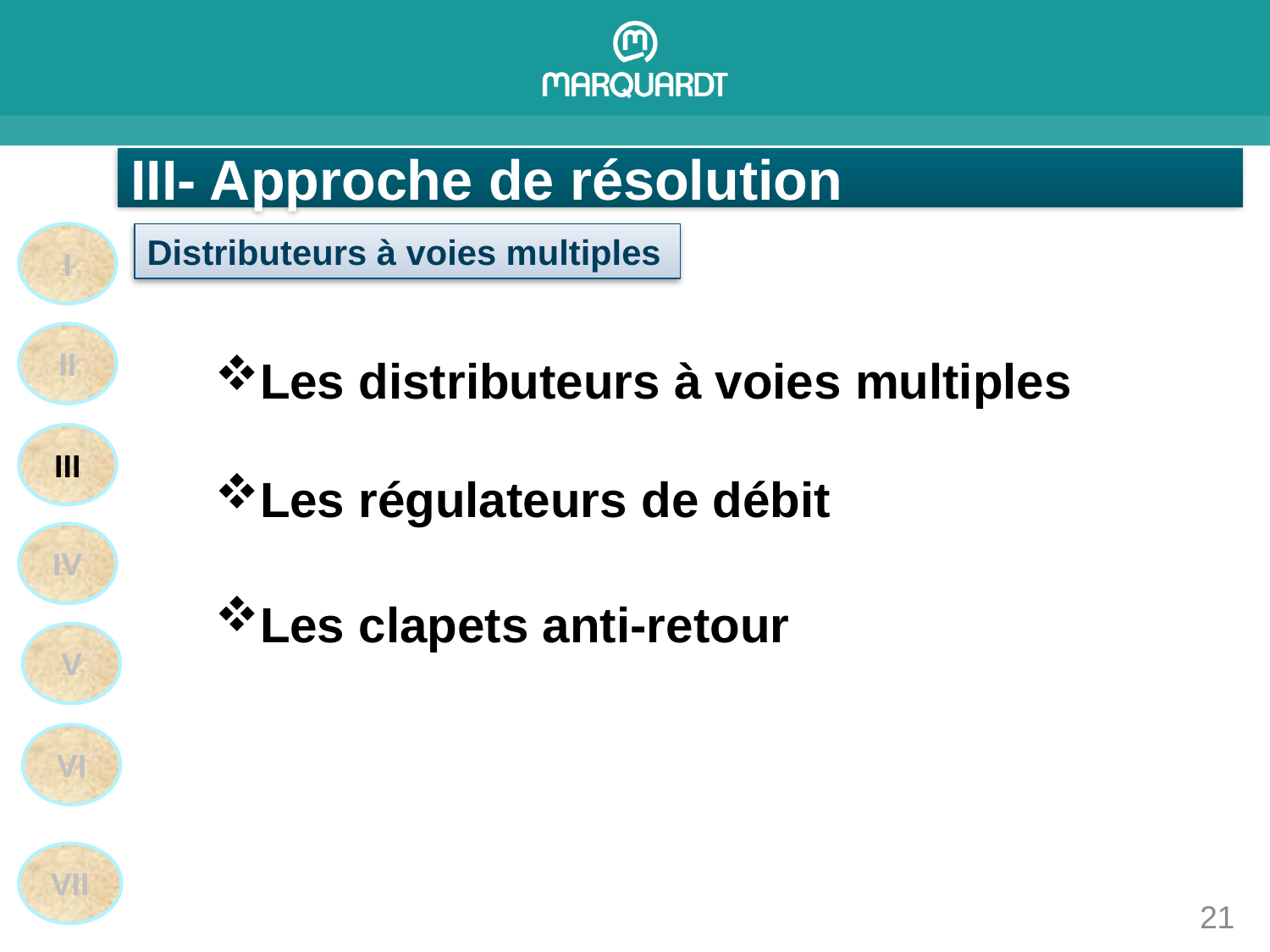

III- Approche de résolution
I
II
III
IV
V
VI
VII
Distributeurs à voies multiples
Les distributeurs à voies multiples

Les régulateurs de débit

Les clapets anti-retour

21